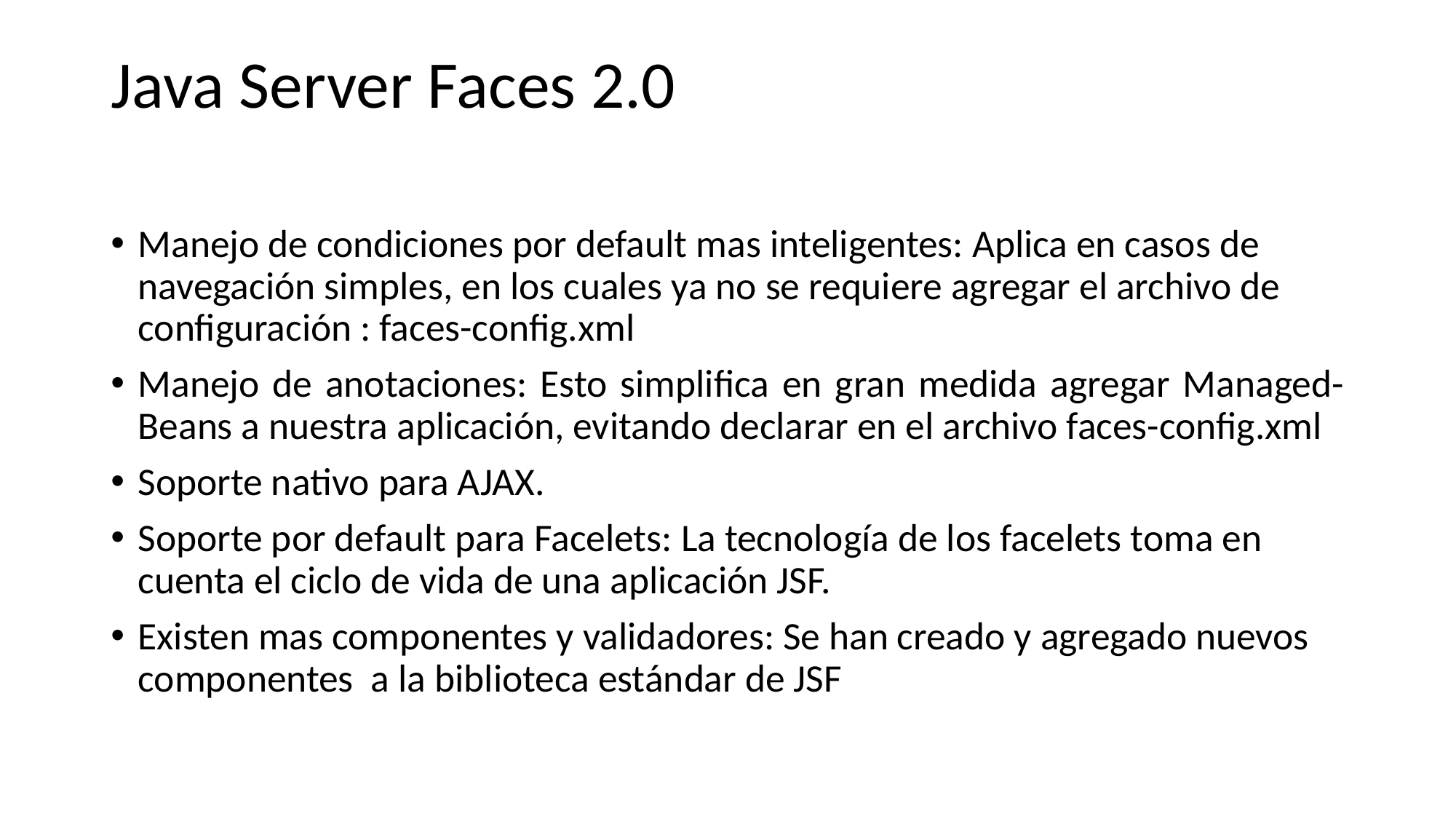

# Java Server Faces 2.0
Manejo de condiciones por default mas inteligentes: Aplica en casos de navegación simples, en los cuales ya no se requiere agregar el archivo de configuración : faces-config.xml
Manejo de anotaciones: Esto simplifica en gran medida agregar Managed-Beans a nuestra aplicación, evitando declarar en el archivo faces-config.xml
Soporte nativo para AJAX.
Soporte por default para Facelets: La tecnología de los facelets toma en cuenta el ciclo de vida de una aplicación JSF.
Existen mas componentes y validadores: Se han creado y agregado nuevos componentes  a la biblioteca estándar de JSF